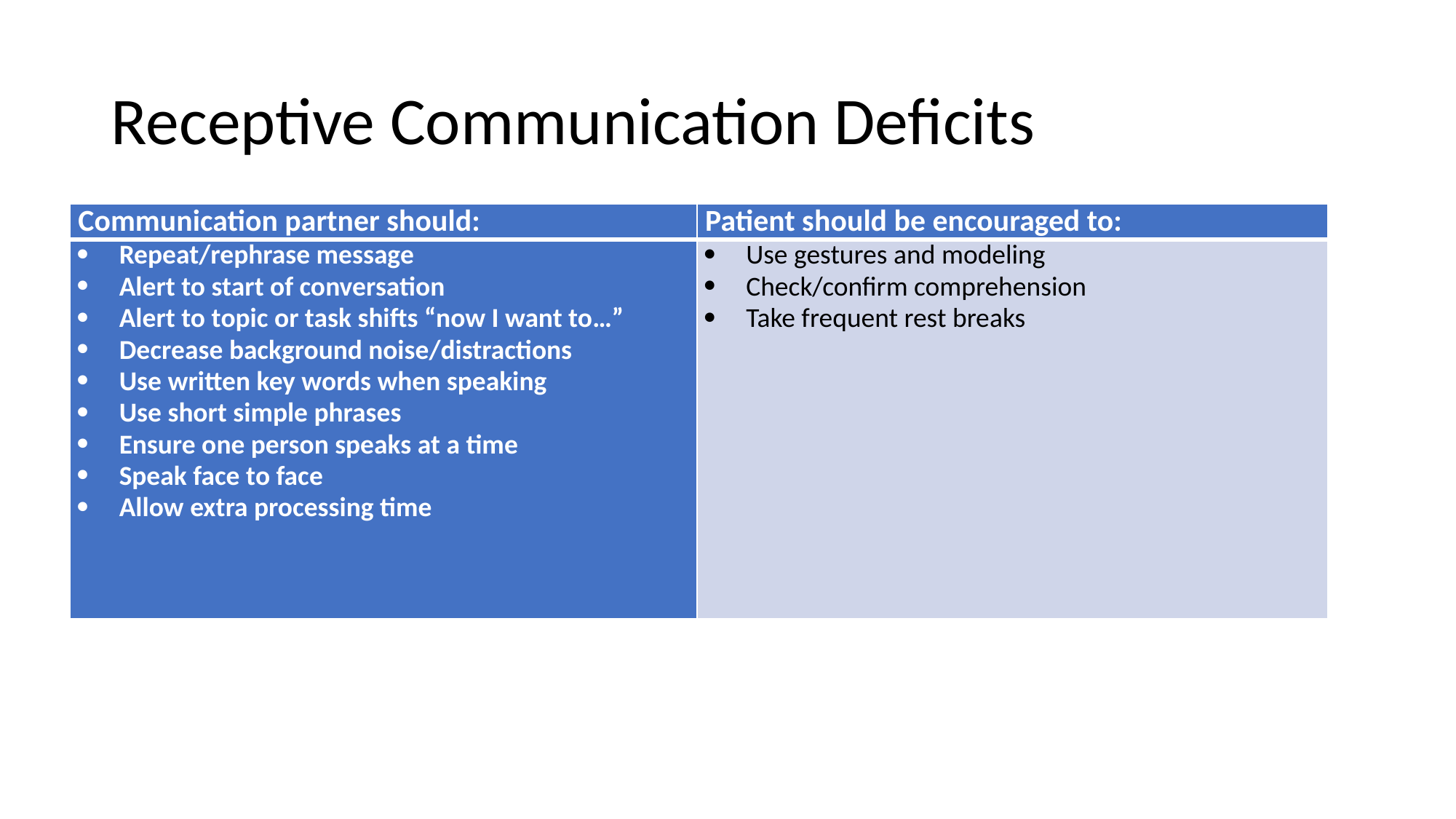

# Receptive Communication Deficits
Receptive Communication
| Communication partner should: | Patient should be encouraged to: |
| --- | --- |
| Repeat/rephrase message Alert to start of conversation Alert to topic or task shifts “now I want to…” Decrease background noise/distractions Use written key words when speaking Use short simple phrases Ensure one person speaks at a time Speak face to face Allow extra processing time | Use gestures and modeling Check/confirm comprehension Take frequent rest breaks |